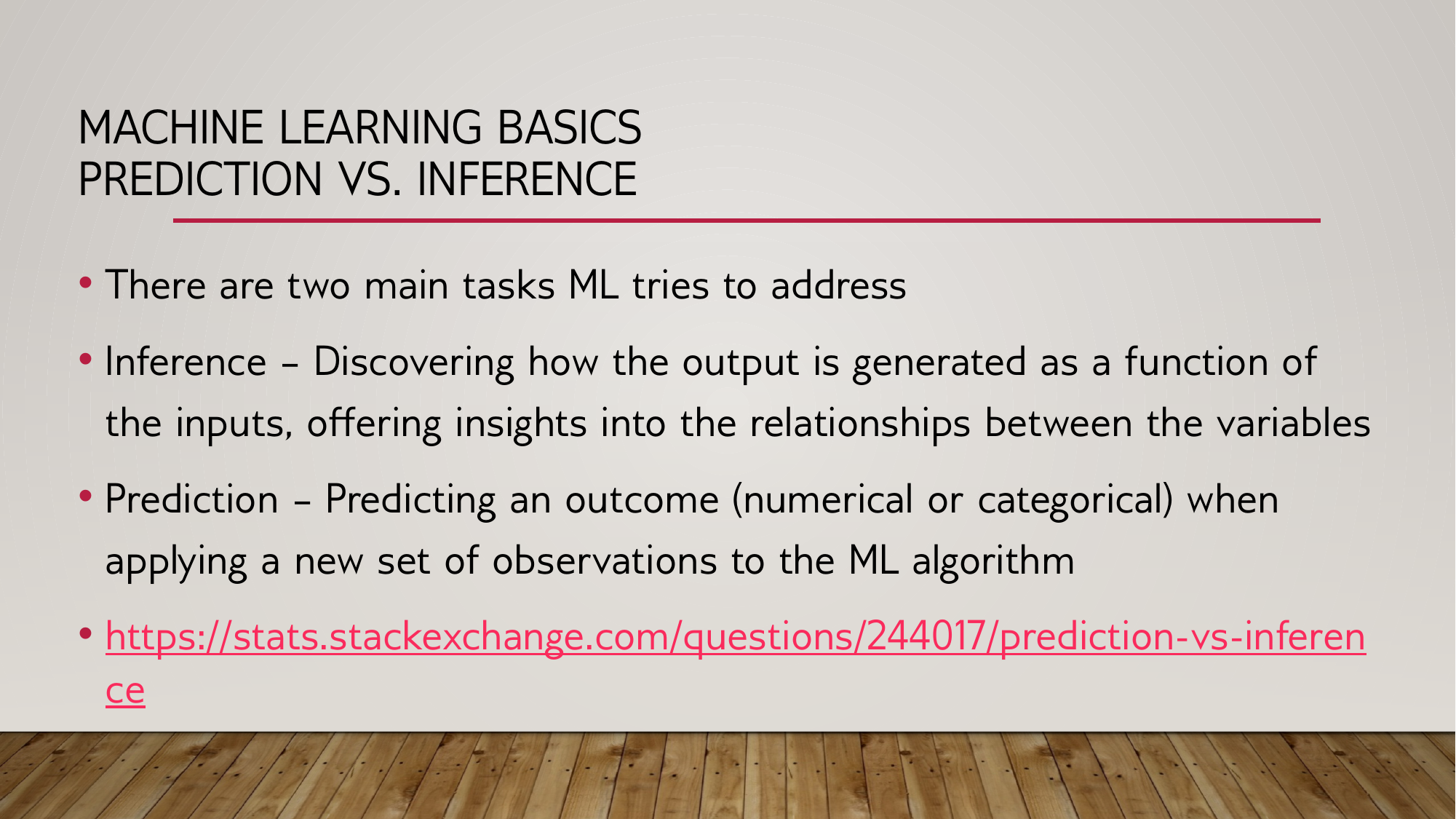

# Machine learning basics Prediction vs. Inference
There are two main tasks ML tries to address
Inference – Discovering how the output is generated as a function of the inputs, offering insights into the relationships between the variables
Prediction – Predicting an outcome (numerical or categorical) when applying a new set of observations to the ML algorithm
https://stats.stackexchange.com/questions/244017/prediction-vs-inference